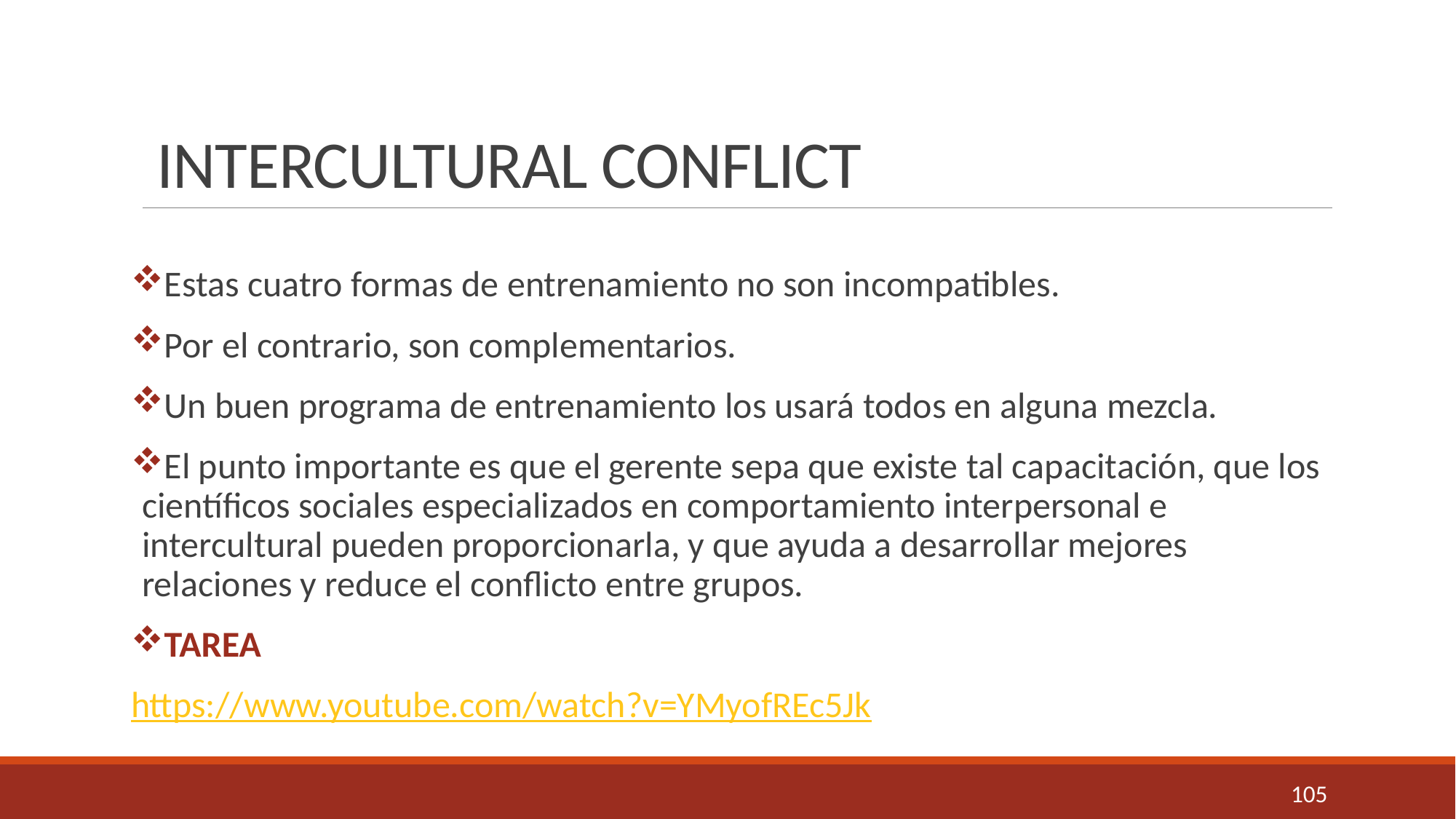

# INTERCULTURAL CONFLICT
Estas cuatro formas de entrenamiento no son incompatibles.
Por el contrario, son complementarios.
Un buen programa de entrenamiento los usará todos en alguna mezcla.
El punto importante es que el gerente sepa que existe tal capacitación, que los científicos sociales especializados en comportamiento interpersonal e intercultural pueden proporcionarla, y que ayuda a desarrollar mejores relaciones y reduce el conflicto entre grupos.
TAREA
https://www.youtube.com/watch?v=YMyofREc5Jk
105